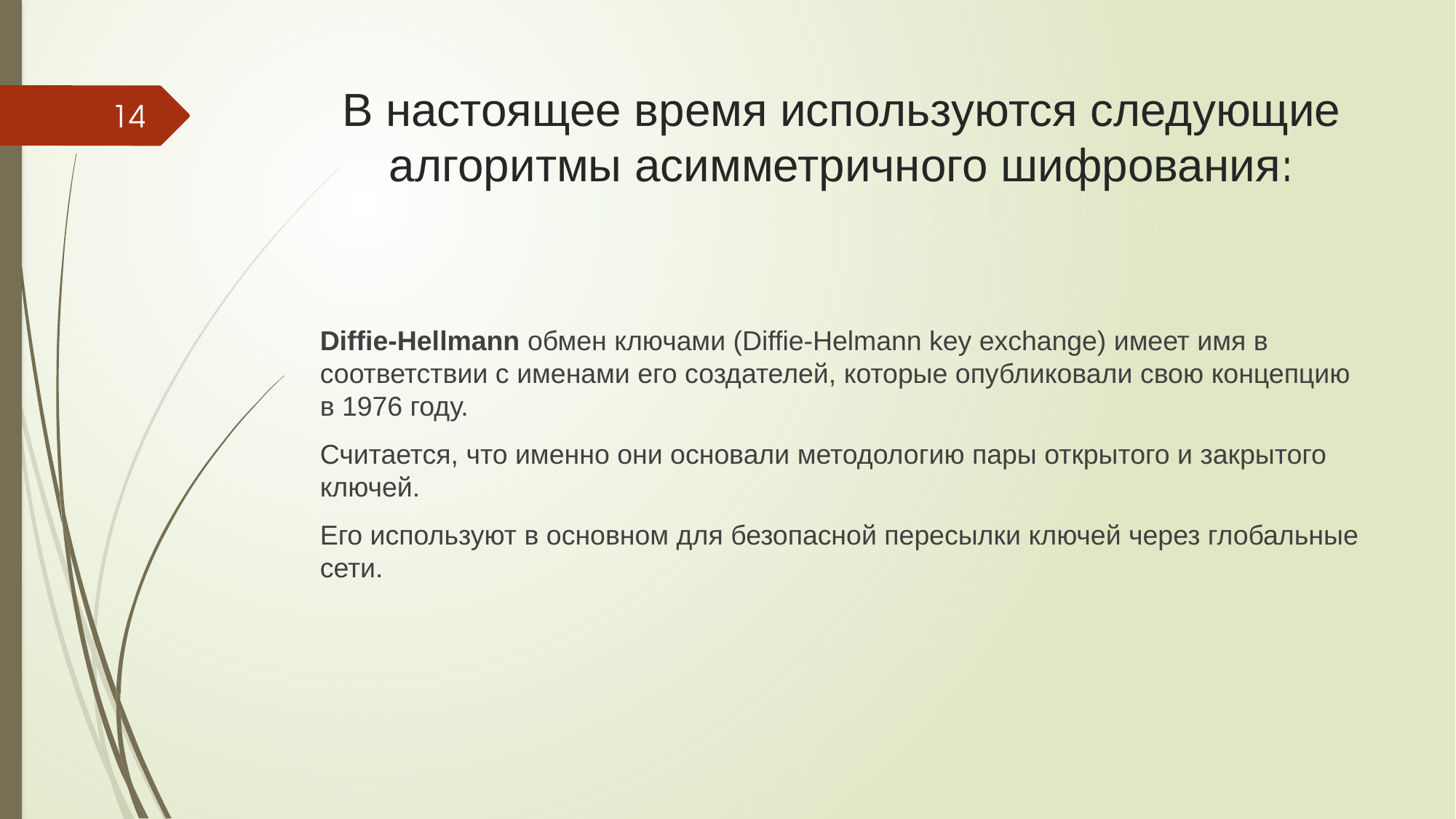

# В настоящее время используются следующие алгоритмы асимметричного шифрования:
14
Diffie-Hellmann обмен ключами (Diffie-Helmann key exchange) имеет имя в соответствии с именами его создателей, которые опубликовали свою концепцию в 1976 году.
Считается, что именно они основали методологию пары открытого и закрытого ключей.
Его используют в основном для безопасной пересылки ключей через глобальные сети.